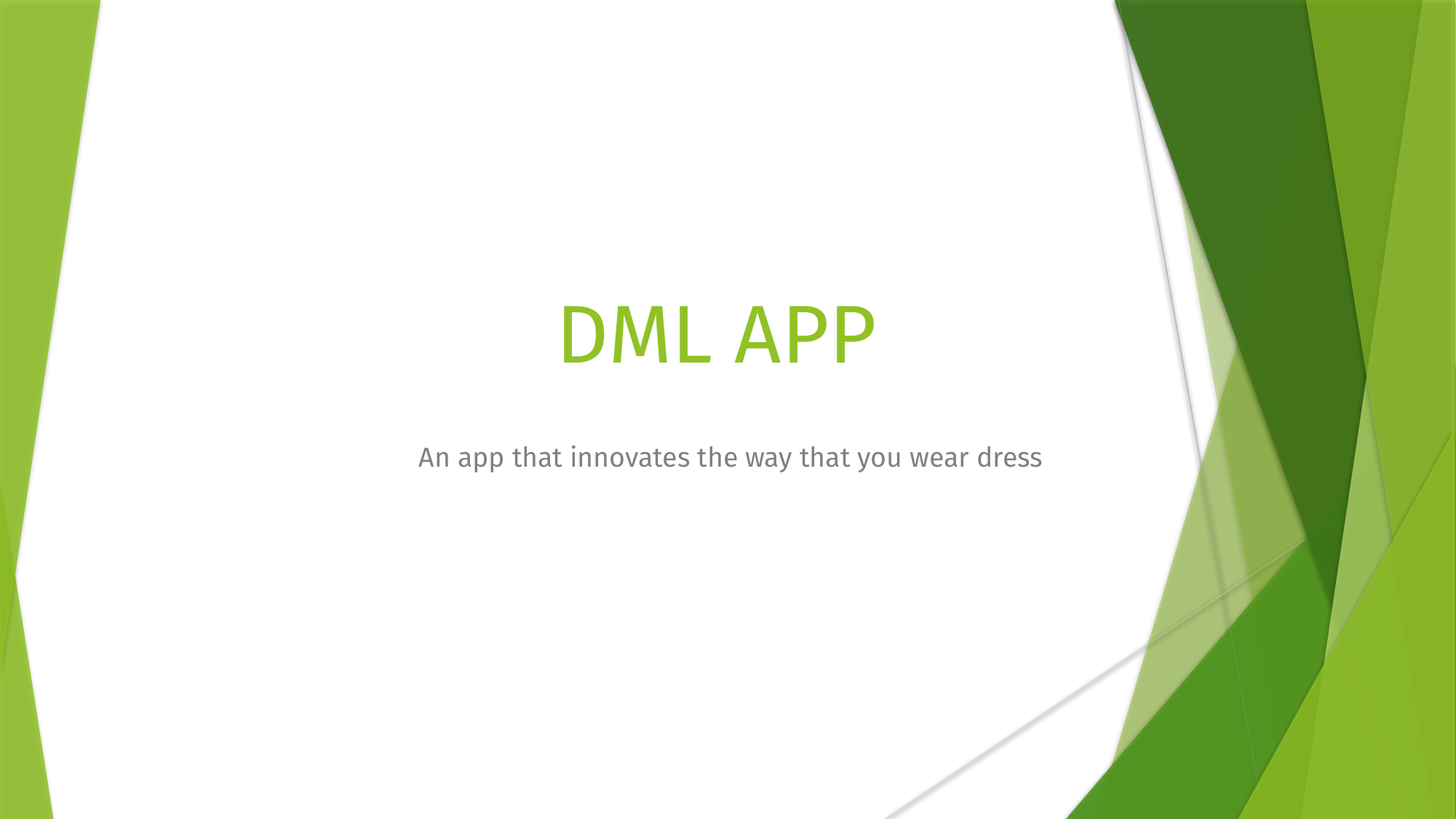

DML APP
An app that innovates the way that you wear dress